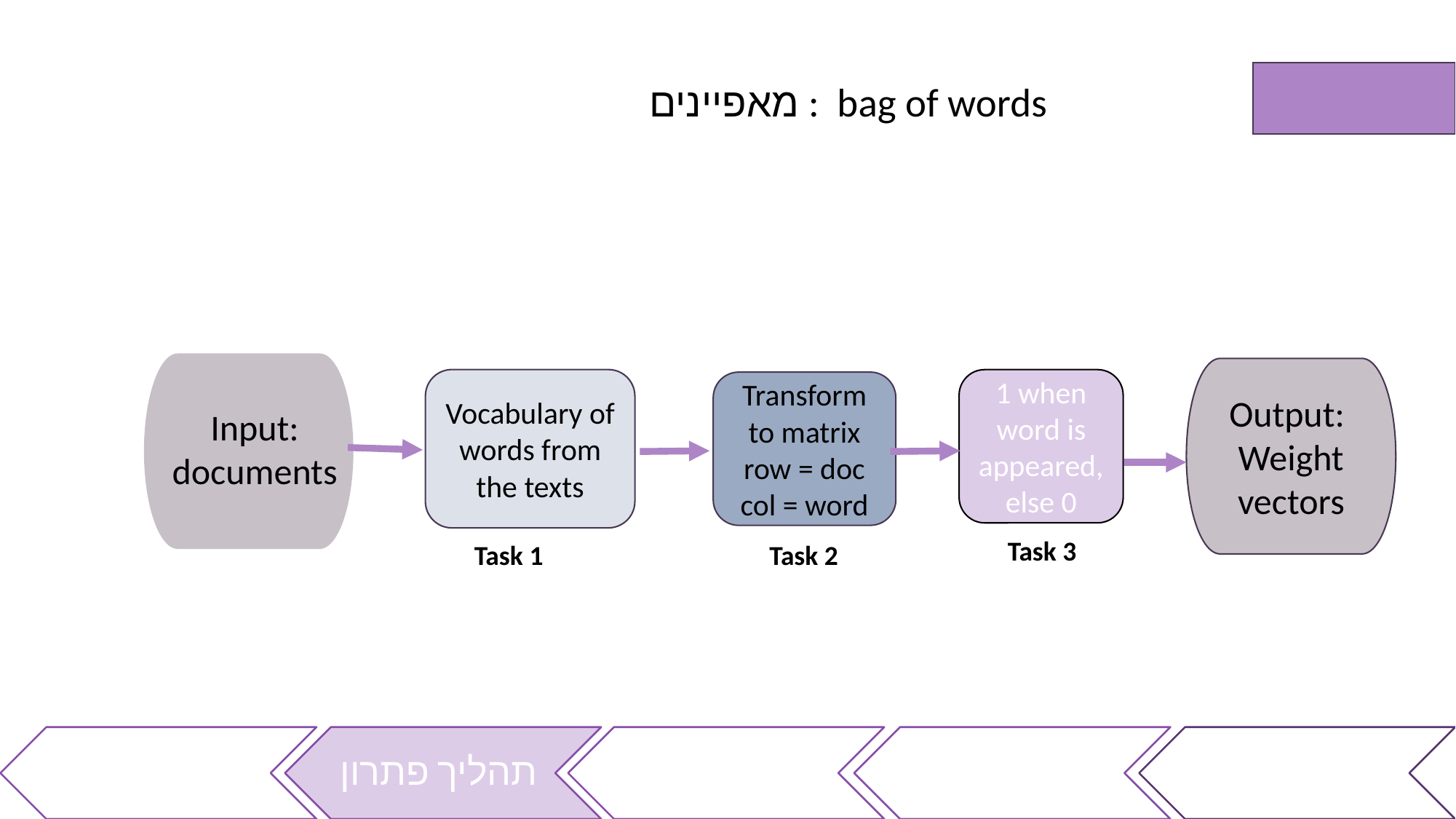

# מאפיינים :  bag of words

Output:
Weight vectors
Vocabulary of words from the texts
1 when word is appeared, else 0
Transform to matrix
row = doc
col = word
Input:
documents
Task 3
Task 2
Task 1
תוצאות
תהליך פתרון
כלים ומטודולוגיות
המצב הקיים
מטרה